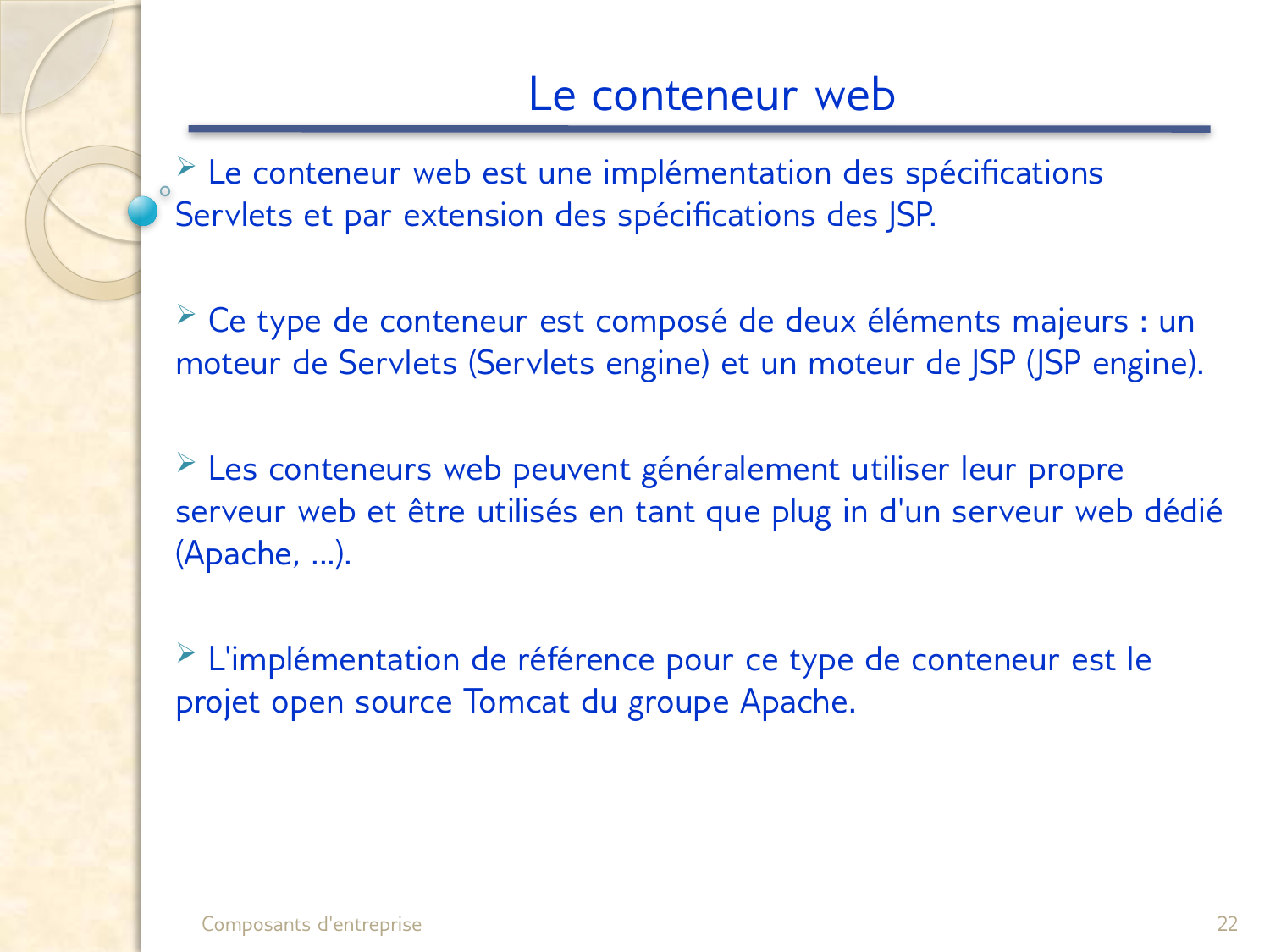

# Le conteneur web
 Le conteneur web est une implémentation des spécifications Servlets et par extension des spécifications des JSP.

 Ce type de conteneur est composé de deux éléments majeurs : un moteur de Servlets (Servlets engine) et un moteur de JSP (JSP engine).

 Les conteneurs web peuvent généralement utiliser leur propre serveur web et être utilisés en tant que plug in d'un serveur web dédié (Apache, ...).

 L'implémentation de référence pour ce type de conteneur est le projet open source Tomcat du groupe Apache.
Composants d'entreprise
22